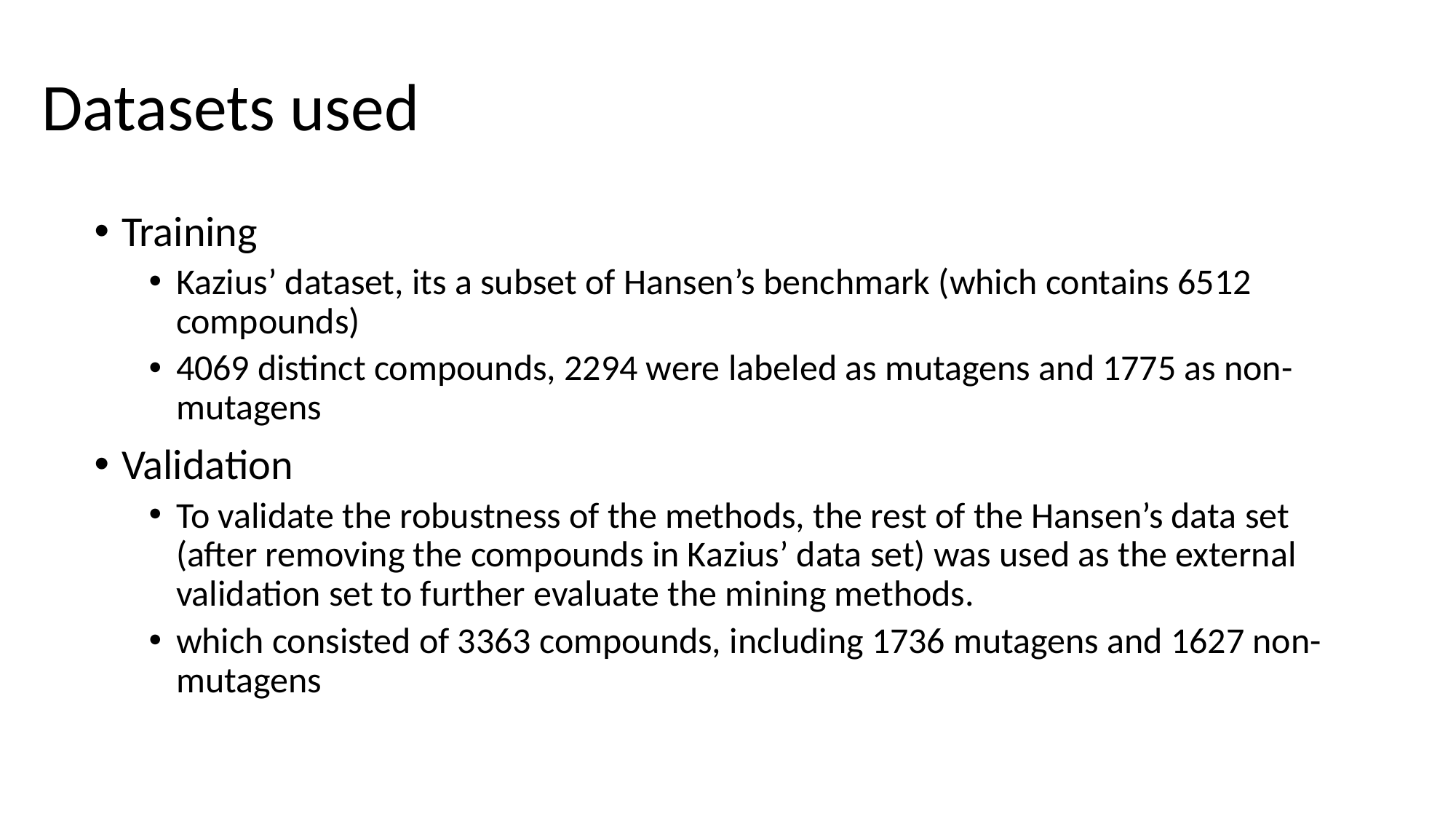

# Datasets used
Training
Kazius’ dataset, its a subset of Hansen’s benchmark (which contains 6512 compounds)
4069 distinct compounds, 2294 were labeled as mutagens and 1775 as non-mutagens
Validation
To validate the robustness of the methods, the rest of the Hansen’s data set (after removing the compounds in Kazius’ data set) was used as the external validation set to further evaluate the mining methods.
which consisted of 3363 compounds, including 1736 mutagens and 1627 non-mutagens